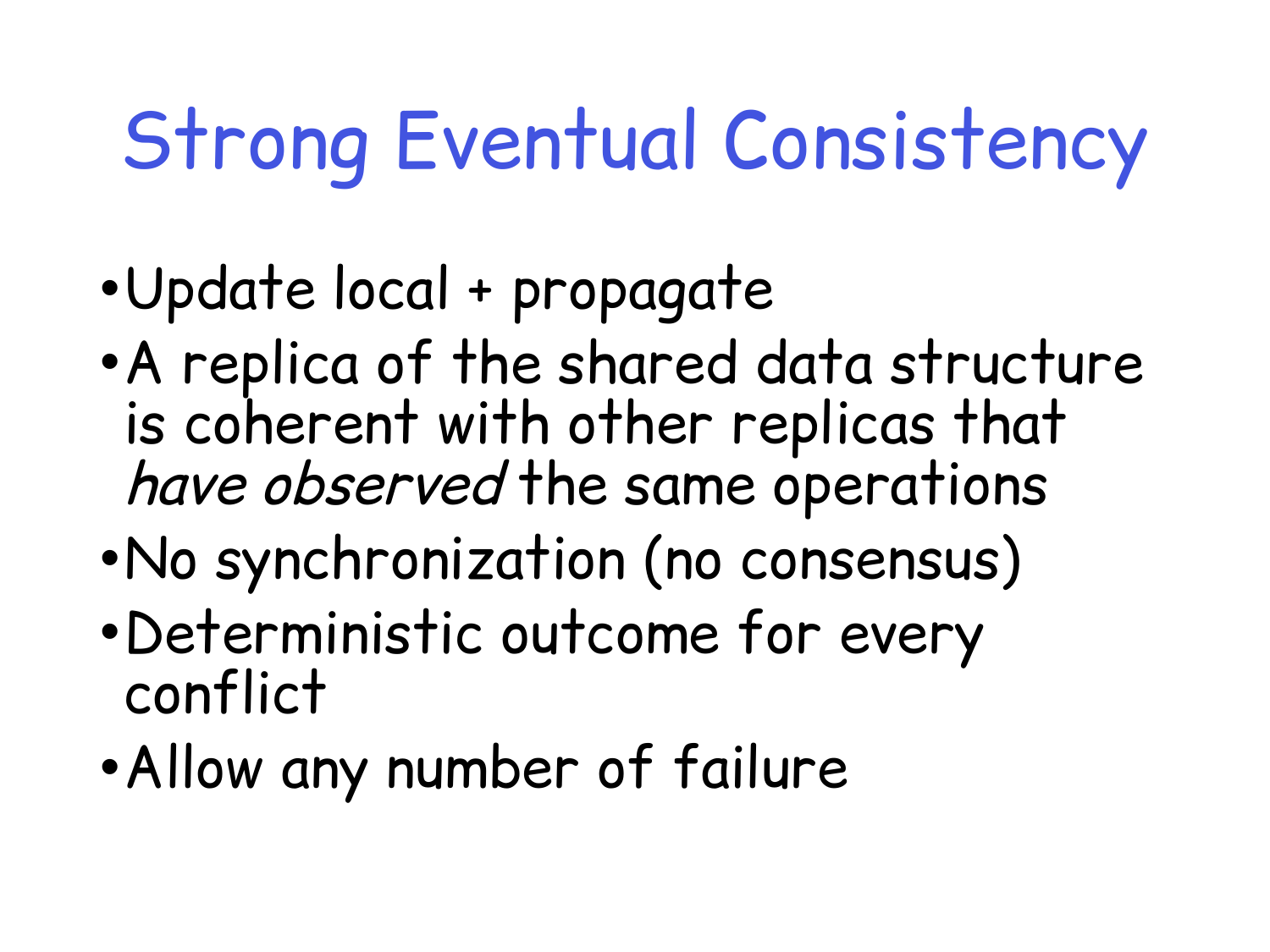

# Strong Eventual Consistency
Update local + propagate
A replica of the shared data structure is coherent with other replicas that have observed the same operations
No synchronization (no consensus)
Deterministic outcome for every conflict
Allow any number of failure